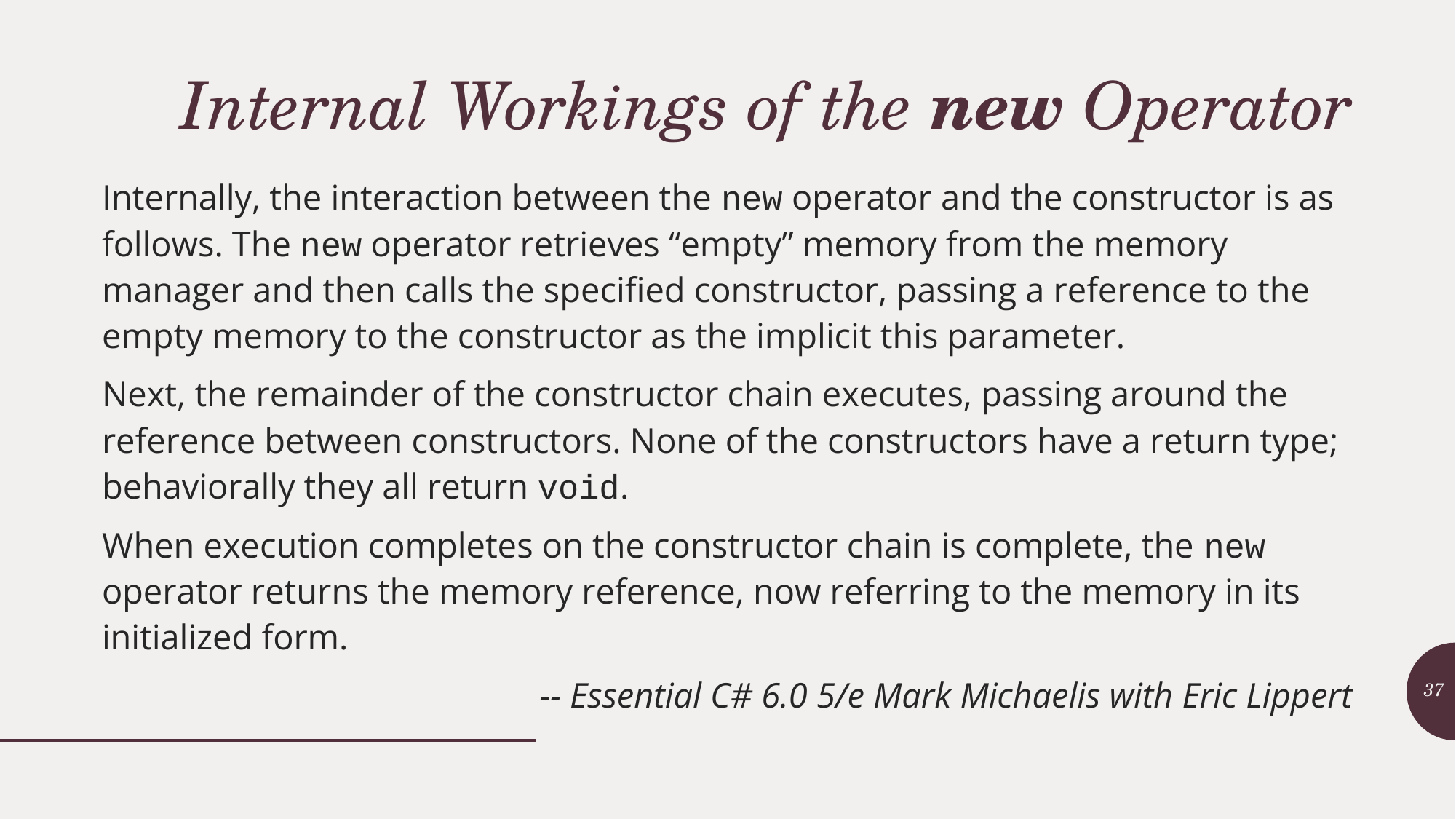

# Internal Workings of the new Operator
Internally, the interaction between the new operator and the constructor is as follows. The new operator retrieves “empty” memory from the memory manager and then calls the specified constructor, passing a reference to the empty memory to the constructor as the implicit this parameter.
Next, the remainder of the constructor chain executes, passing around the reference between constructors. None of the constructors have a return type; behaviorally they all return void.
When execution completes on the constructor chain is complete, the new operator returns the memory reference, now referring to the memory in its initialized form.
-- Essential C# 6.0 5/e Mark Michaelis with Eric Lippert
37